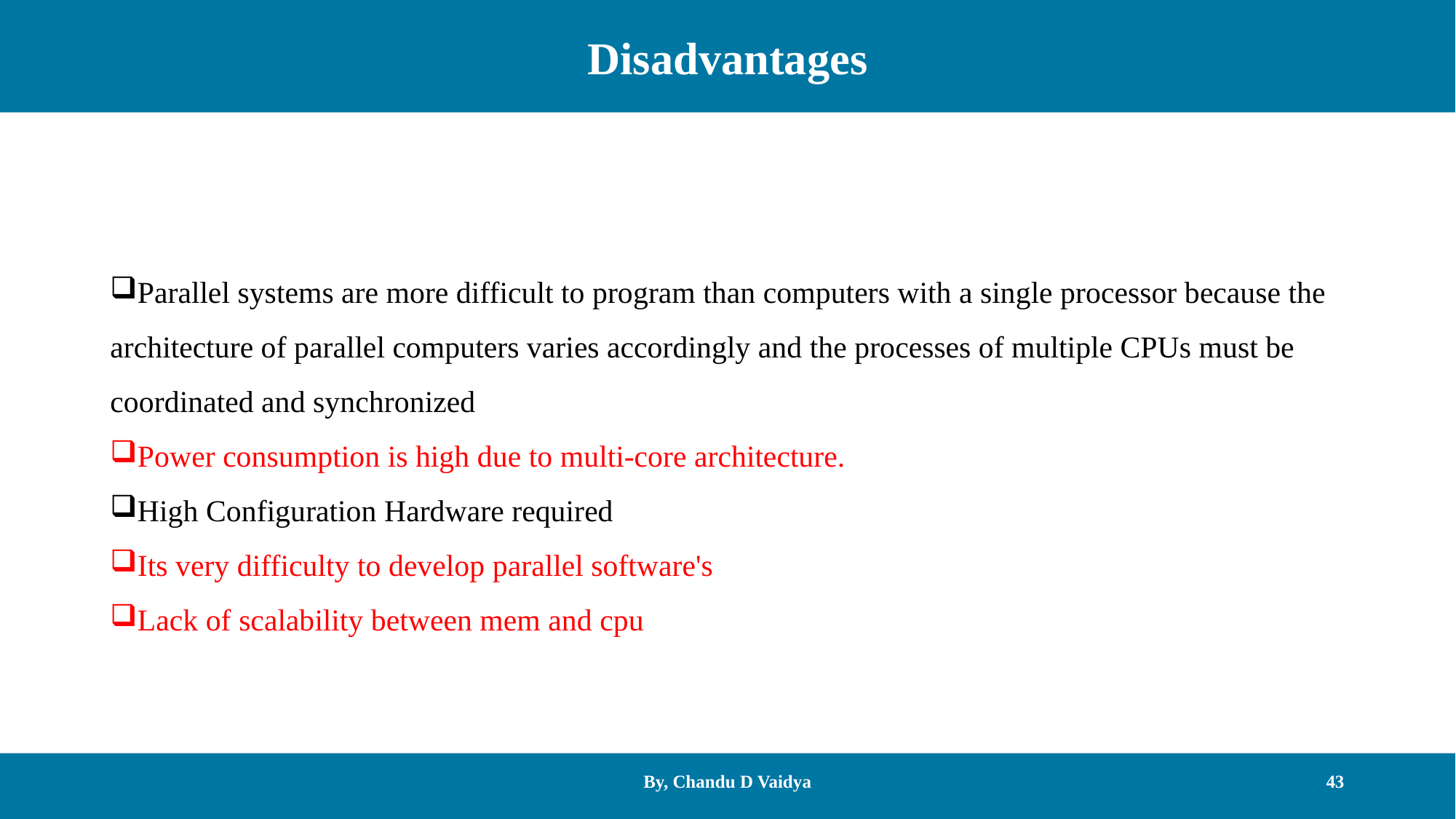

Disadvantages

Parallel systems are more difficult to program than computers with a single processor because the architecture of parallel computers varies accordingly and the processes of multiple CPUs must be coordinated and synchronized
Power consumption is high due to multi-core architecture.
High Configuration Hardware required
Its very difficulty to develop parallel software's
Lack of scalability between mem and cpu

By, Chandu D Vaidya
43